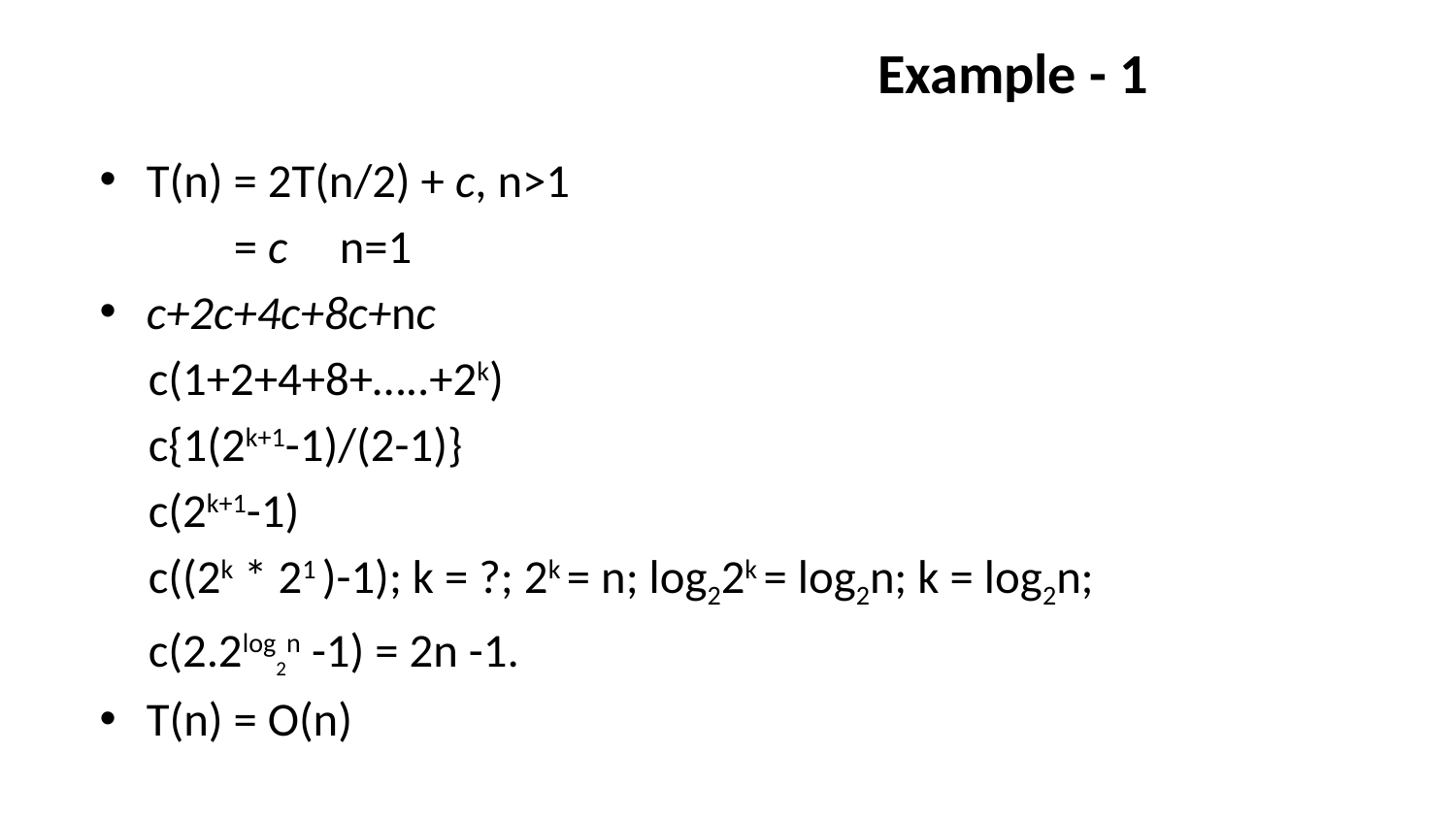

# Example - 1
T(n) = 2T(n/2) + c, n>1
            = c		  n=1
c+2c+4c+8c+nc
    c(1+2+4+8+…..+2k)
    c{1(2k+1-1)/(2-1)}
    c(2k+1-1)
    c((2k * 21 )-1); k = ?; 2k = n; log22k = log2n; k = log2n;
    c(2.2log2n -1) = 2n -1.
T(n) = O(n)